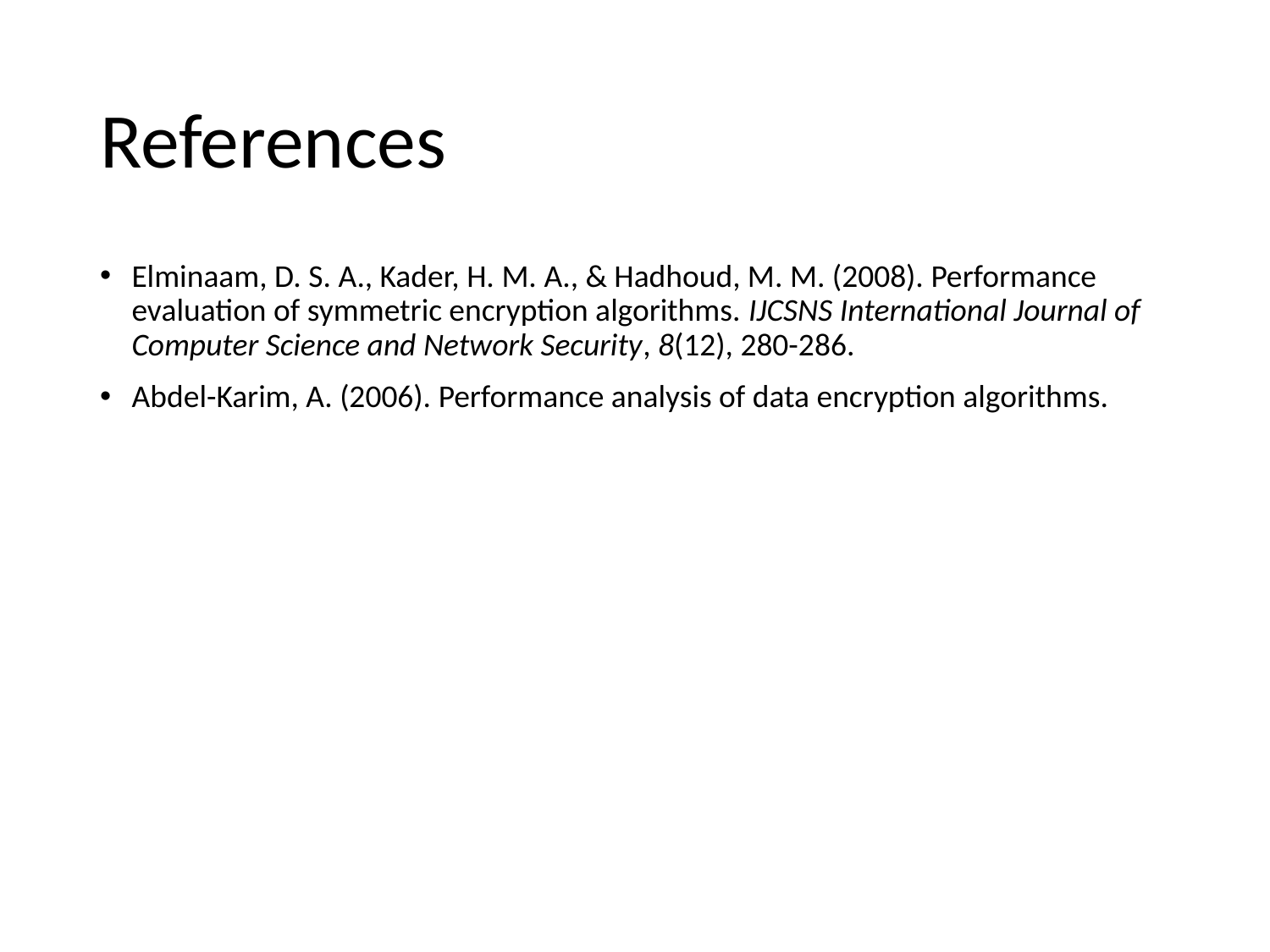

# References
Elminaam, D. S. A., Kader, H. M. A., & Hadhoud, M. M. (2008). Performance evaluation of symmetric encryption algorithms. IJCSNS International Journal of Computer Science and Network Security, 8(12), 280-286.
Abdel-Karim, A. (2006). Performance analysis of data encryption algorithms.